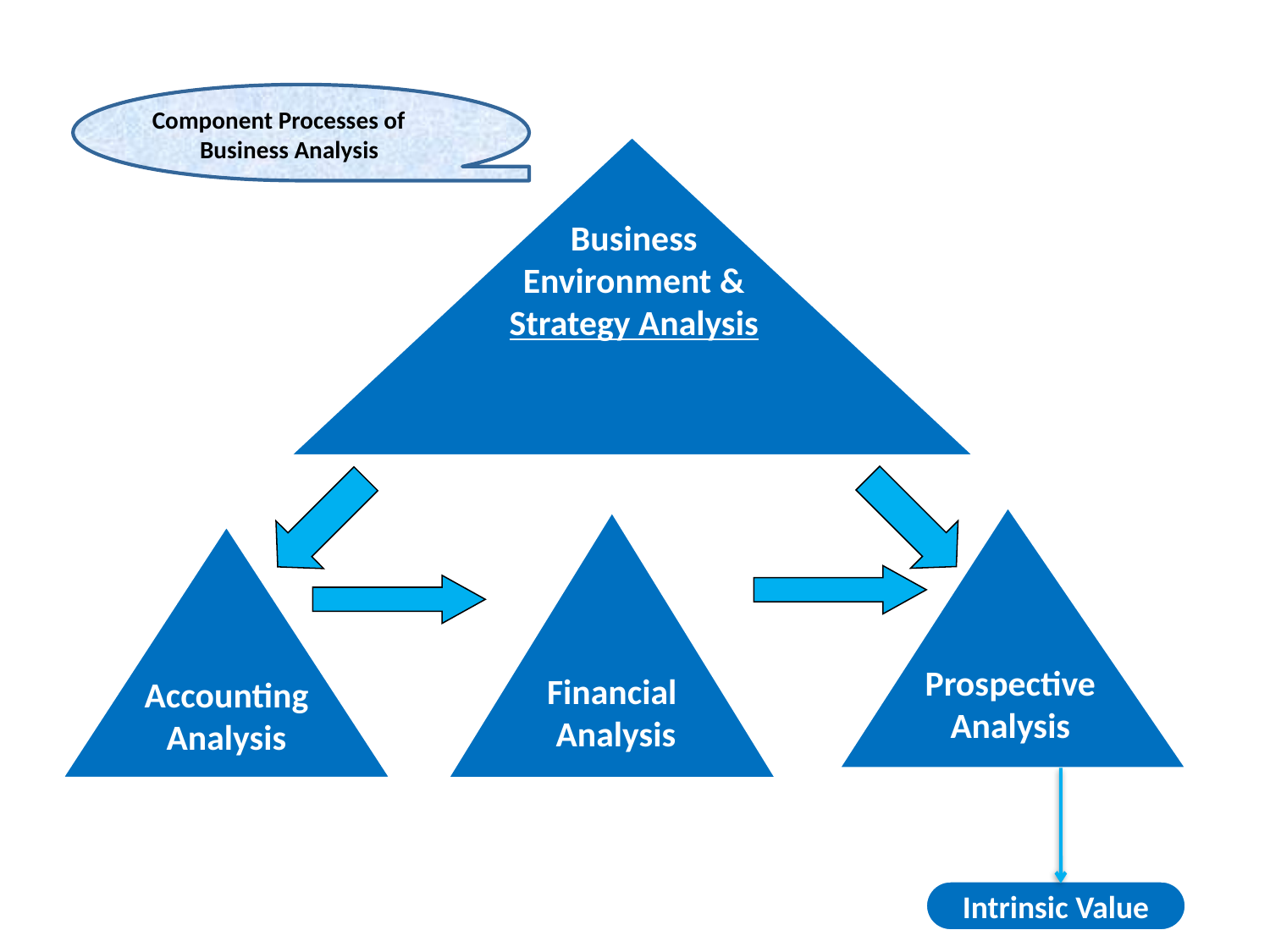

Component Processes of Business Analysis

Business
Environment &
Strategy Analysis

Prospective
Analysis
Accounting
Analysis

Intrinsic Value

Financial
 Analysis